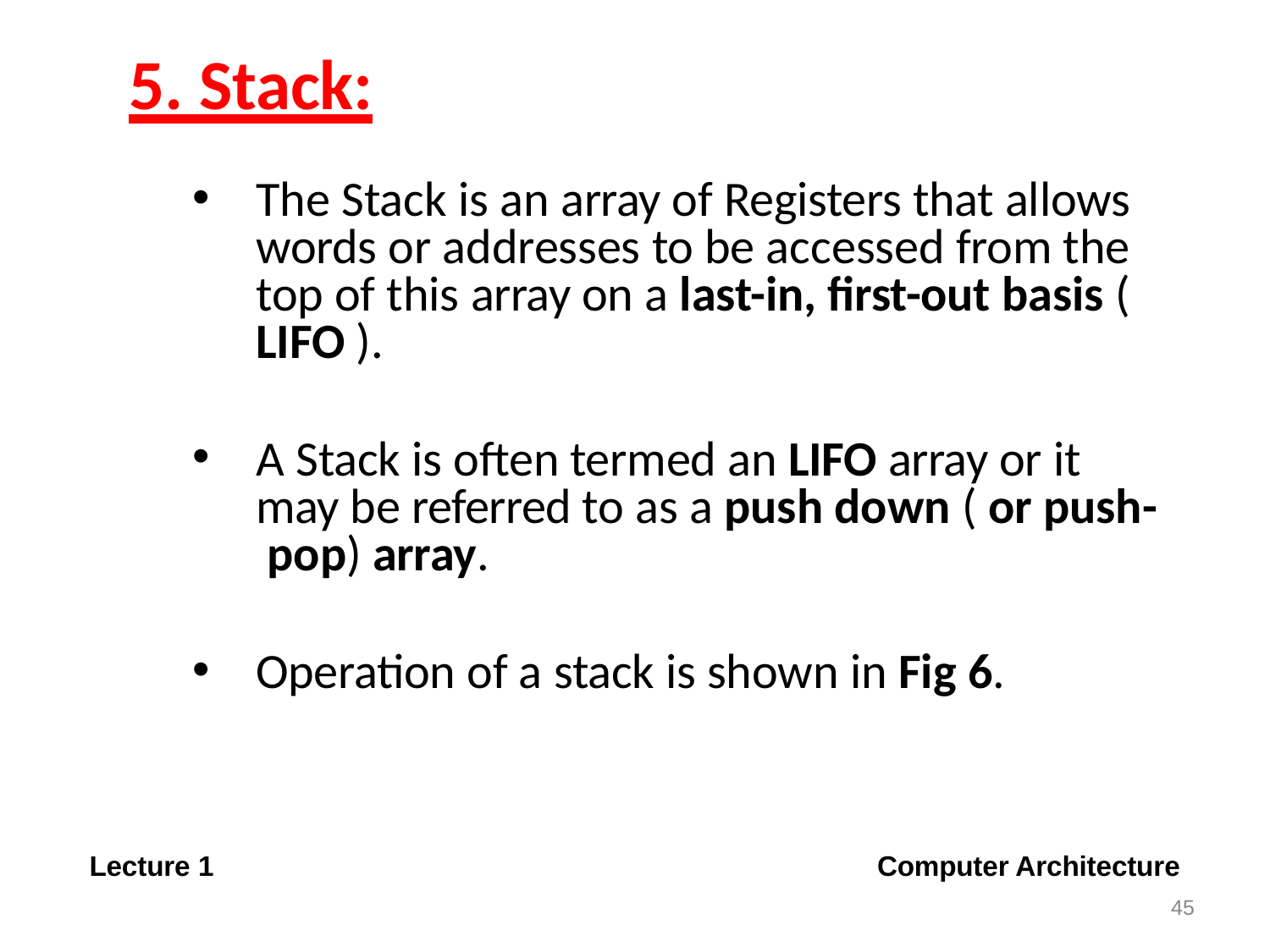

# 5. Stack:
The Stack is an array of Registers that allows  words or addresses to be accessed from the  top of this array on a last-in, first-out basis (  LIFO ).

A Stack is often termed an LIFO array or it  may be referred to as a push down ( or push-  pop) array.

Operation of a stack is shown in Fig 6.
Computer Architecture
45
Lecture 1